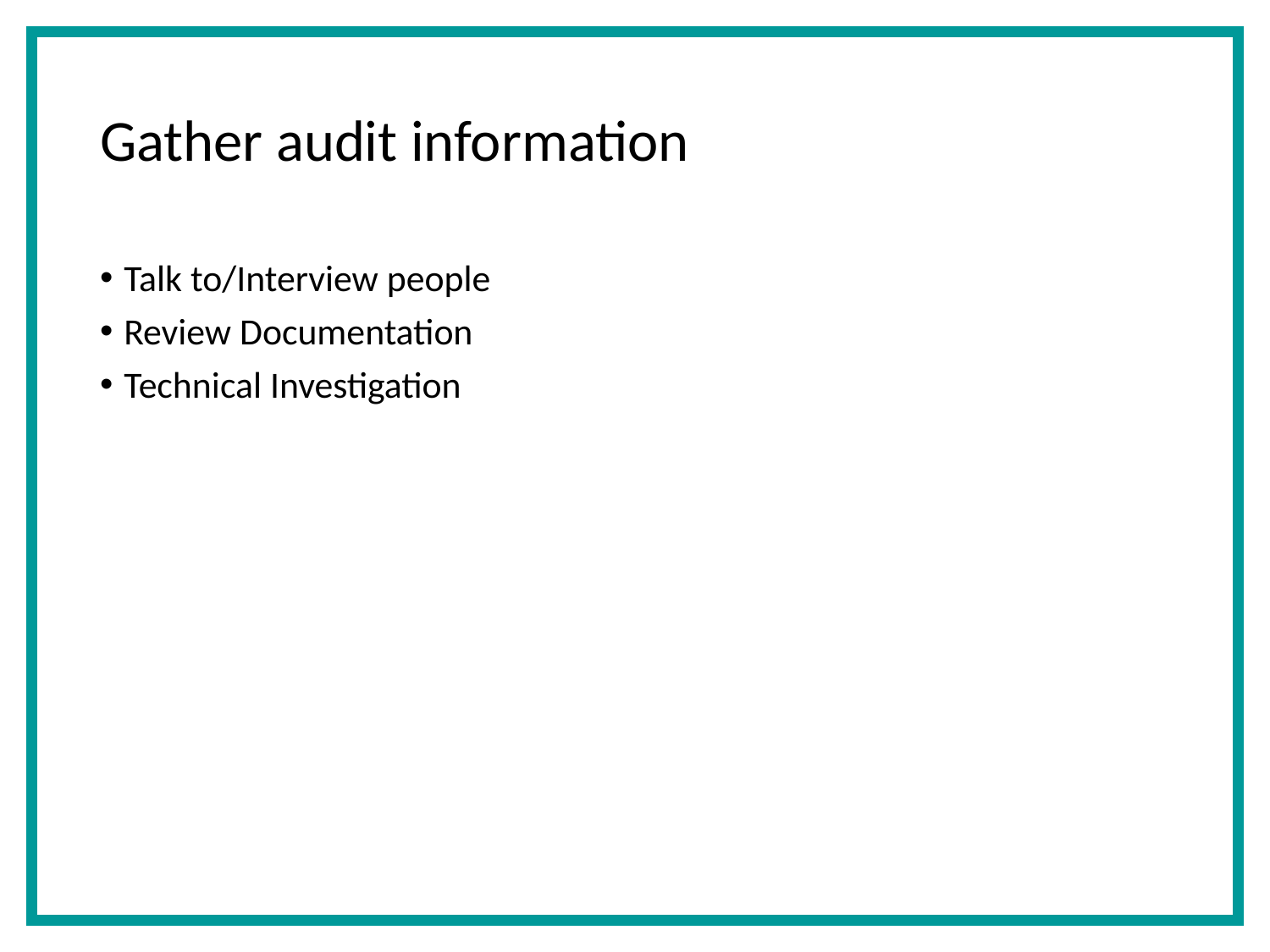

# Gather audit information
Talk to/Interview people
Review Documentation
Technical Investigation